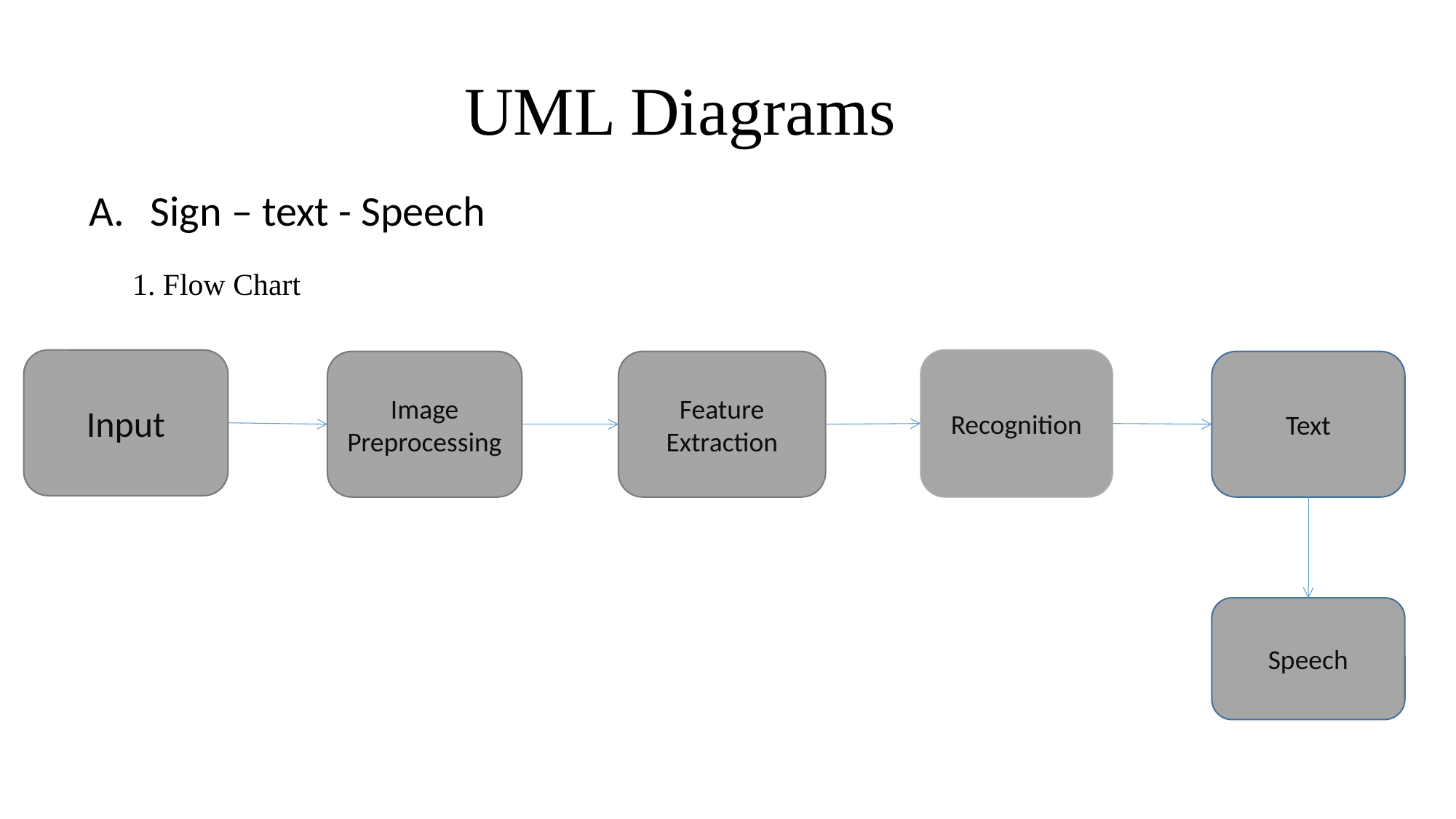

UML Diagrams
Sign – text - Speech
1. Flow Chart
Input
Recognition
Image Preprocessing
Feature Extraction
Text
Speech